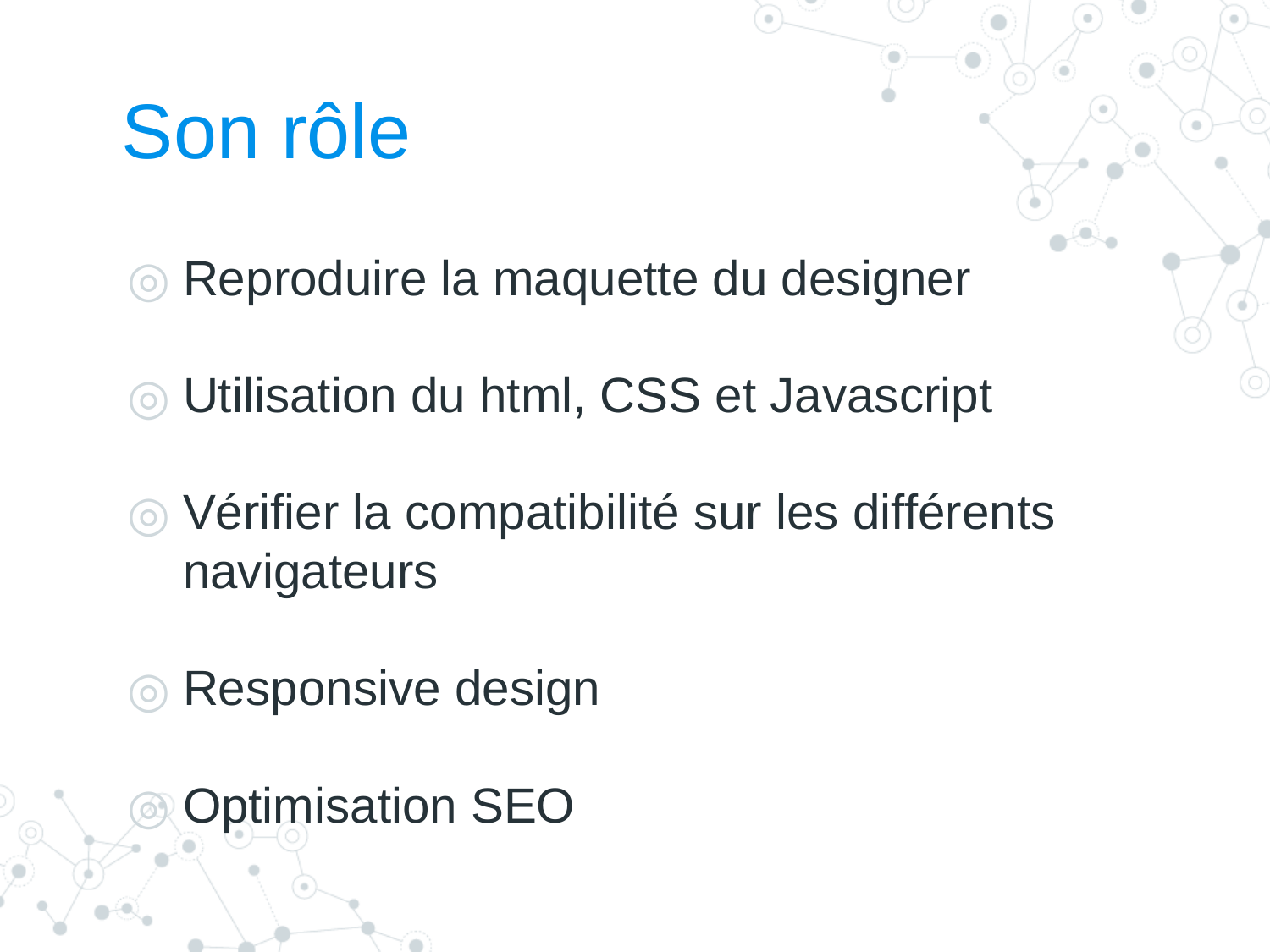

# Son rôle
Reproduire la maquette du designer

Utilisation du html, CSS et Javascript

Vérifier la compatibilité sur les différents navigateurs

Responsive design

Optimisation SEO
2